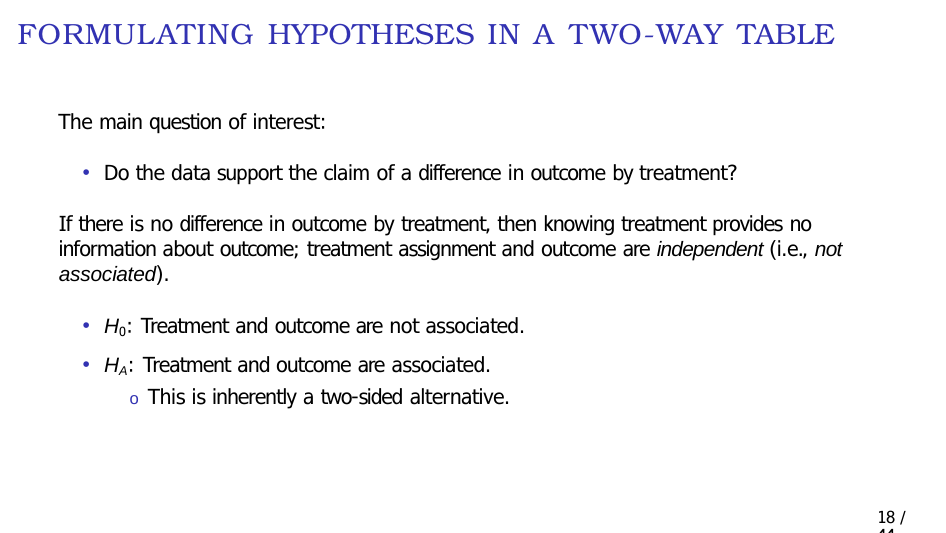

# Formulating hypotheses in a two-way table
The main question of interest:

Do the data support the claim of a difference in outcome by treatment?

If there is no difference in outcome by treatment, then knowing treatment provides no information about outcome; treatment assignment and outcome are independent (i.e., not associated).

H0: Treatment and outcome are not associated.
HA: Treatment and outcome are associated.
o This is inherently a two-sided alternative.
18 / 44